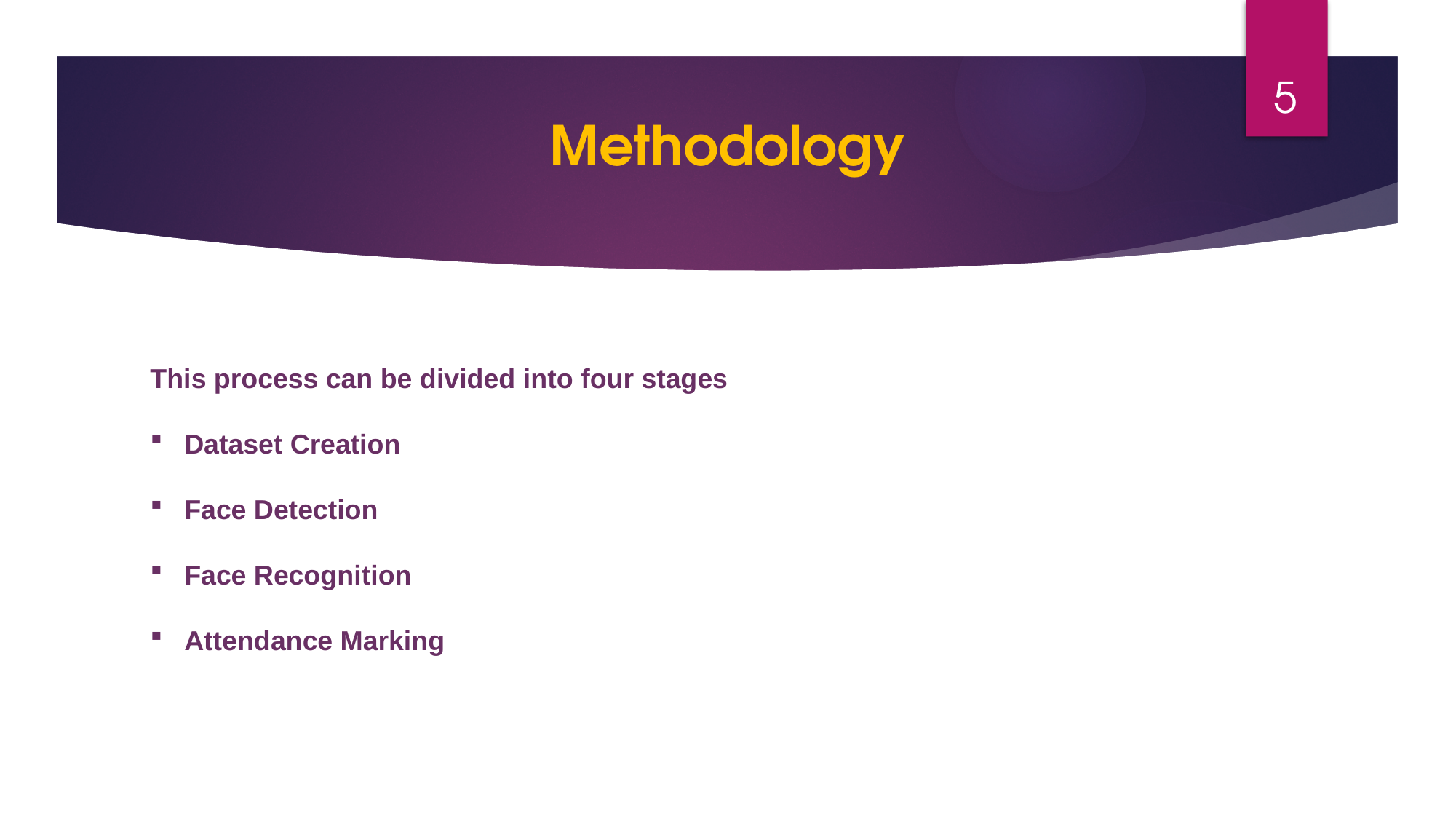

5
# Methodology
This process can be divided into four stages
Dataset Creation
Face Detection
Face Recognition
Attendance Marking